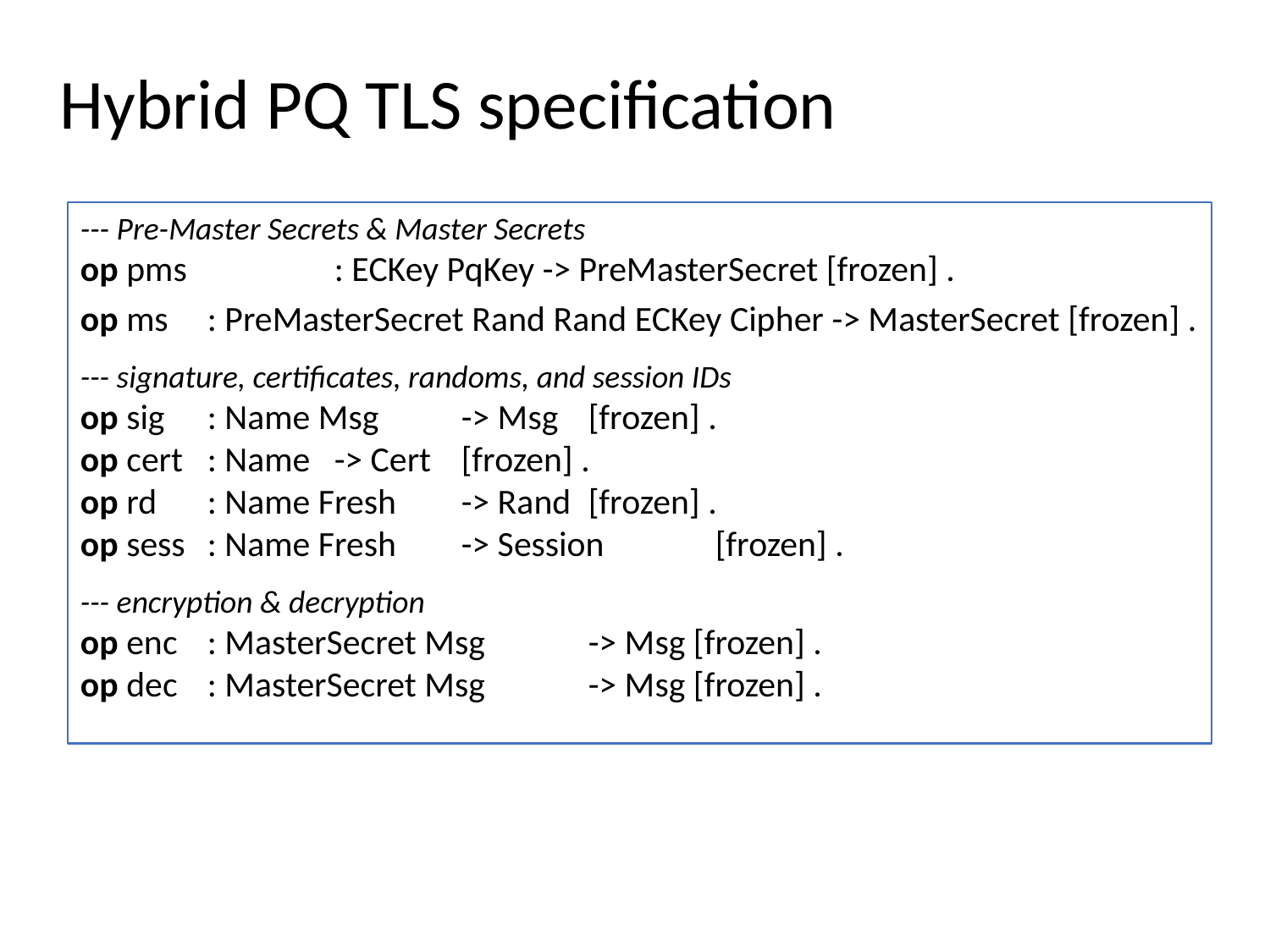

# Hybrid PQ TLS specification
--- Pre-Master Secrets & Master Secrets
op pms		: ECKey PqKey -> PreMasterSecret [frozen] .
op ms   	: PreMasterSecret Rand Rand ECKey Cipher -> MasterSecret [frozen] .
--- signature, certificates, randoms, and session IDs
op sig 	: Name Msg 	-> Msg 	[frozen] .
op cert 	: Name 	-> Cert 	[frozen] .
op rd 	: Name Fresh 	-> Rand 	[frozen] .
op sess 	: Name Fresh 	-> Session 	[frozen] .
--- encryption & decryption
op enc 	: MasterSecret Msg 	-> Msg [frozen] .
op dec 	: MasterSecret Msg 	-> Msg [frozen] .